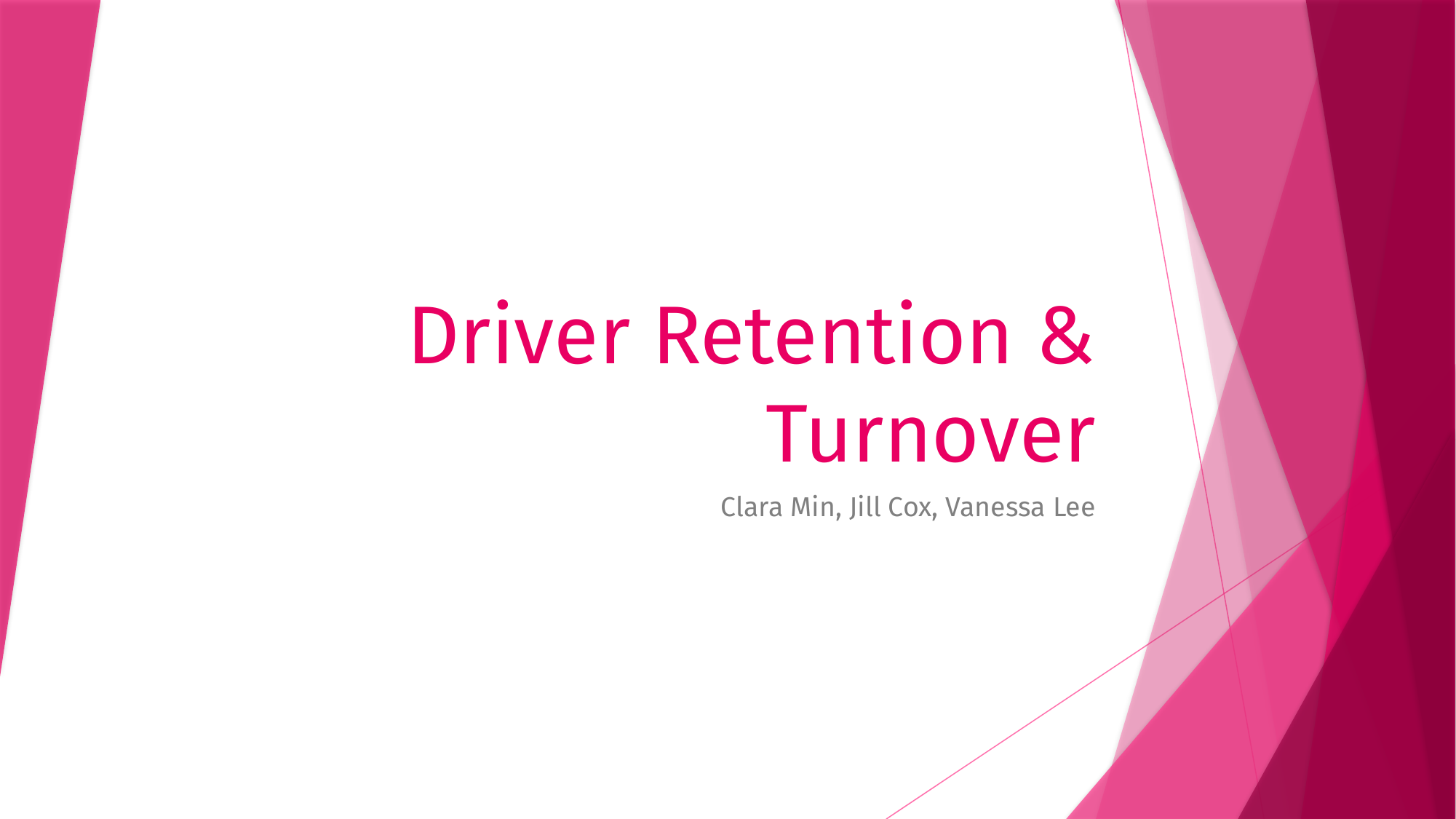

# Driver Retention & Turnover
Clara Min, Jill Cox, Vanessa Lee